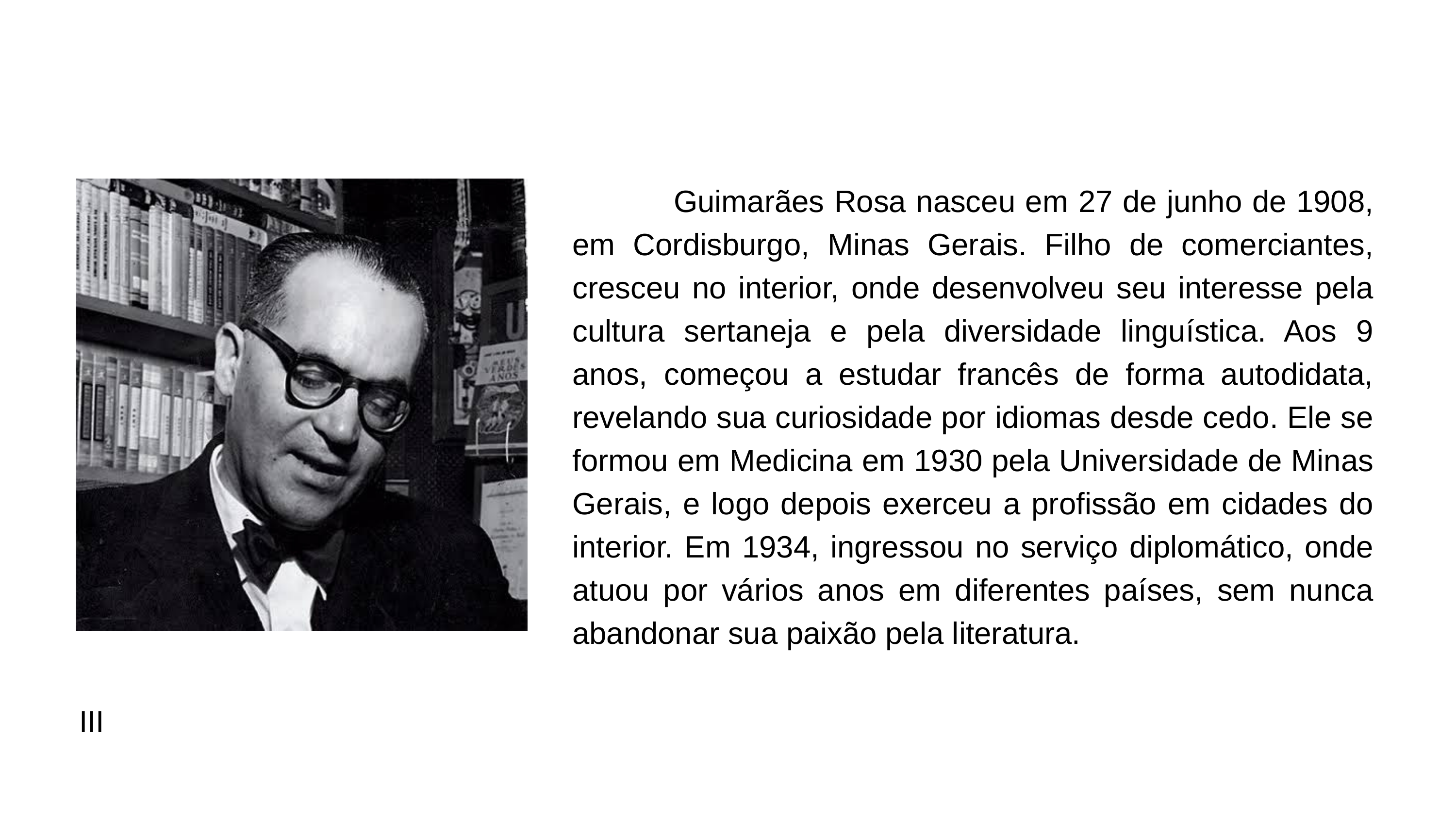

Guimarães Rosa nasceu em 27 de junho de 1908, em Cordisburgo, Minas Gerais. Filho de comerciantes, cresceu no interior, onde desenvolveu seu interesse pela cultura sertaneja e pela diversidade linguística. Aos 9 anos, começou a estudar francês de forma autodidata, revelando sua curiosidade por idiomas desde cedo. Ele se formou em Medicina em 1930 pela Universidade de Minas Gerais, e logo depois exerceu a profissão em cidades do interior. Em 1934, ingressou no serviço diplomático, onde atuou por vários anos em diferentes países, sem nunca abandonar sua paixão pela literatura.
III